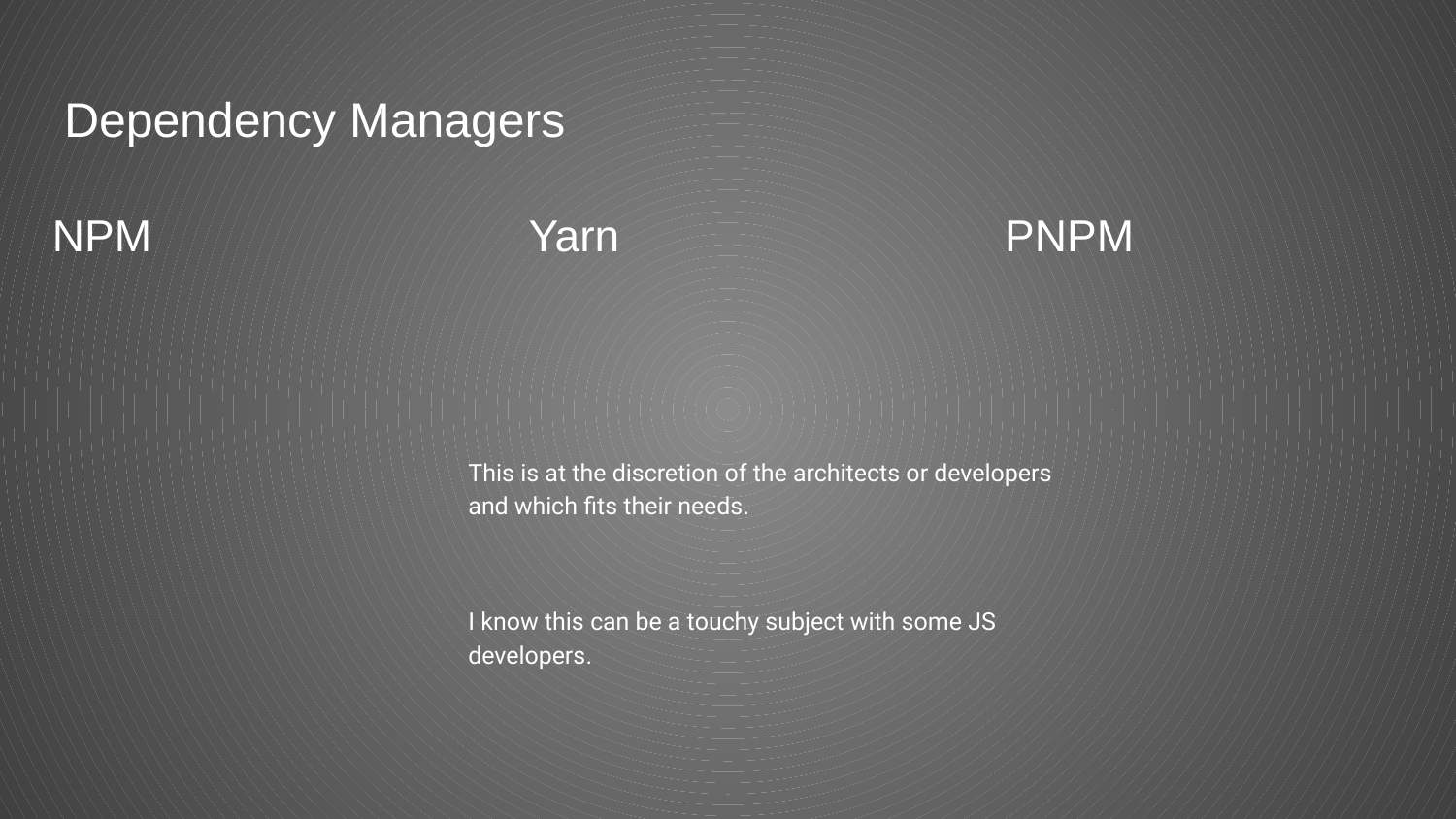

Dependency Managers
# NPM
PNPM
Yarn
This is at the discretion of the architects or developers and which fits their needs.

I know this can be a touchy subject with some JS developers.